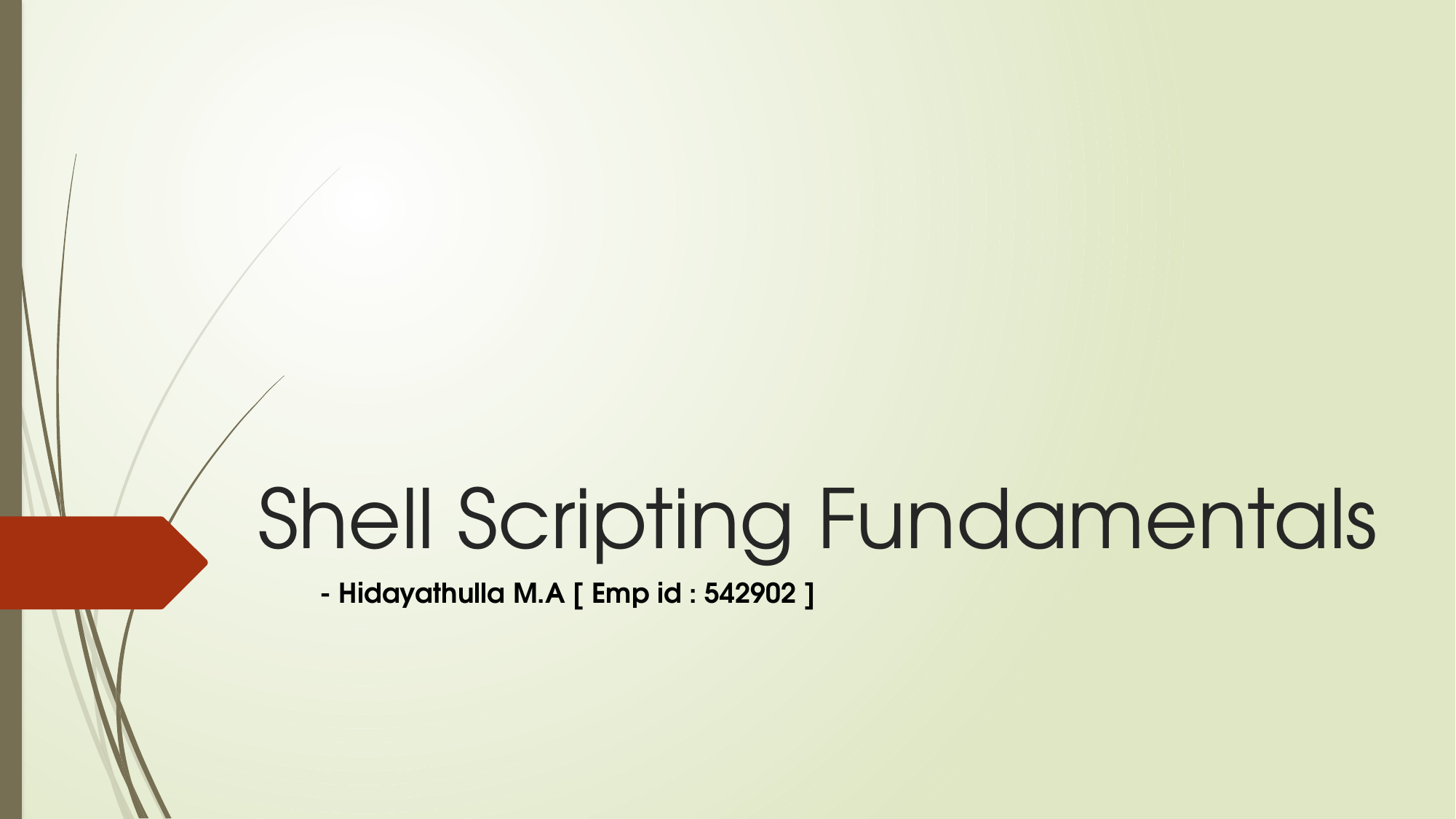

# Shell Scripting Fundamentals
- Hidayathulla M.A [ Emp id : 542902 ]